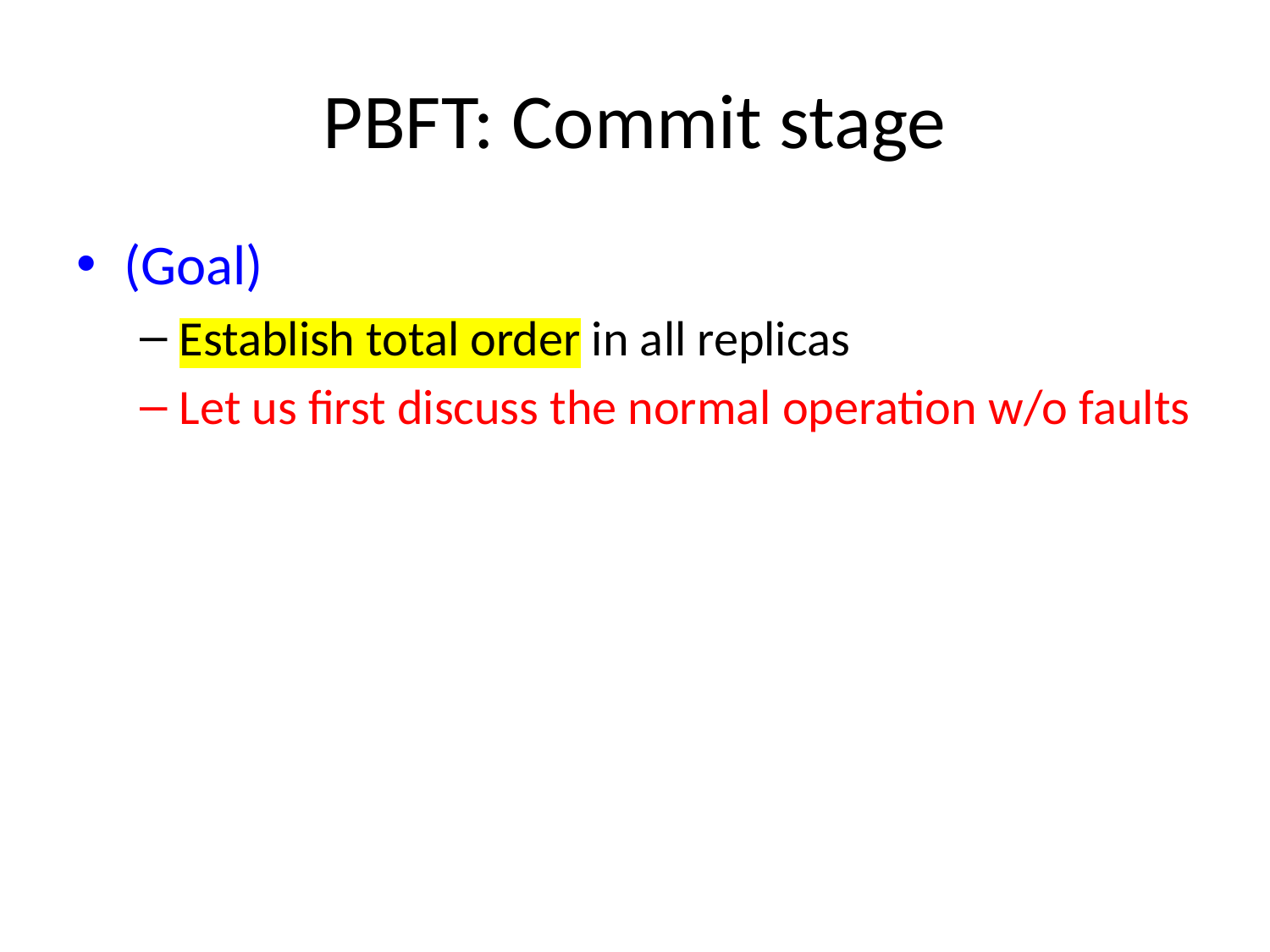

# PBFT: Commit stage
(Goal)
Establish total order in all replicas
Let us first discuss the normal operation w/o faults